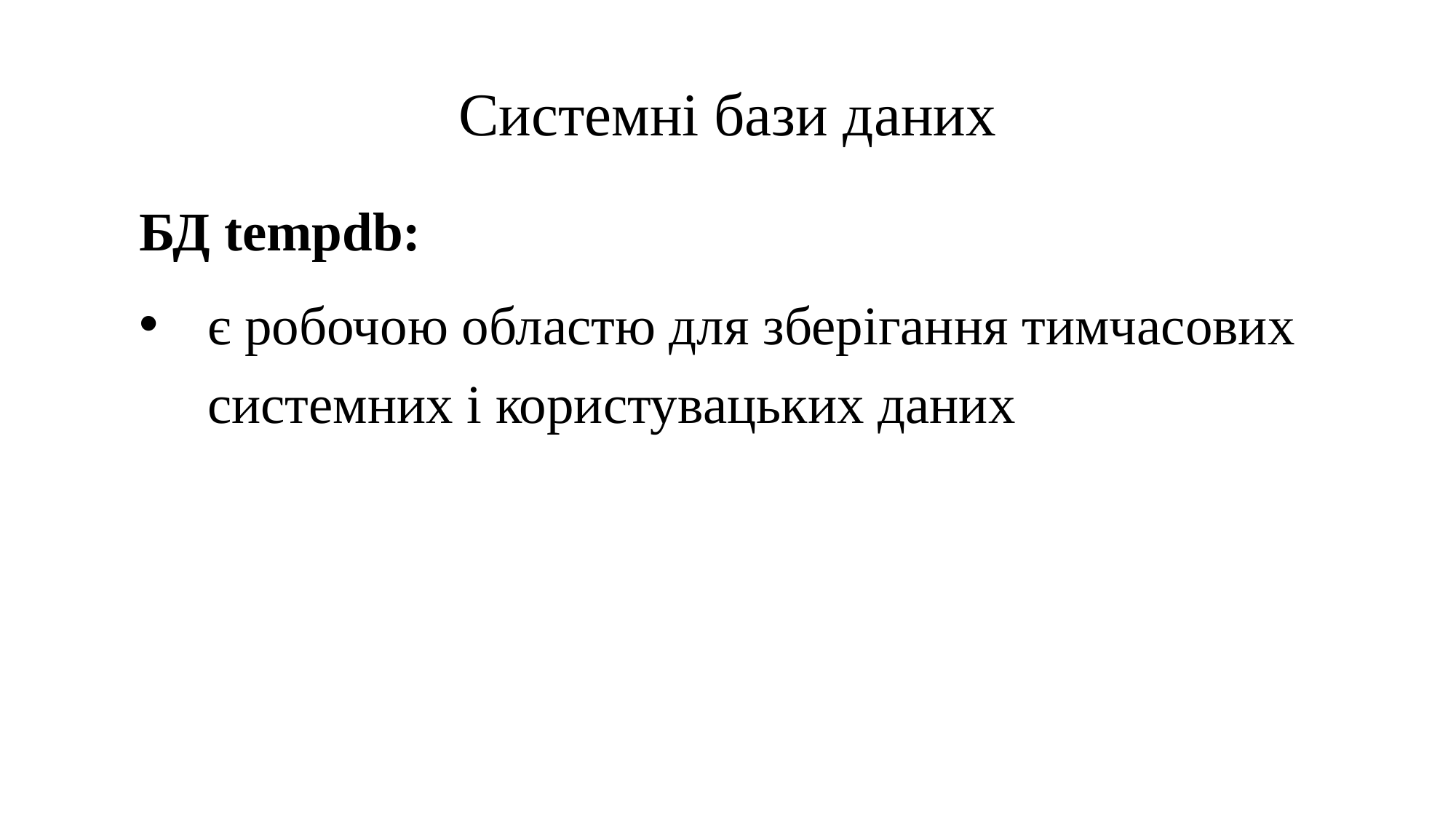

# Системні бази даних
БД tempdb:
є робочою областю для зберігання тимчасових системних і користувацьких даних